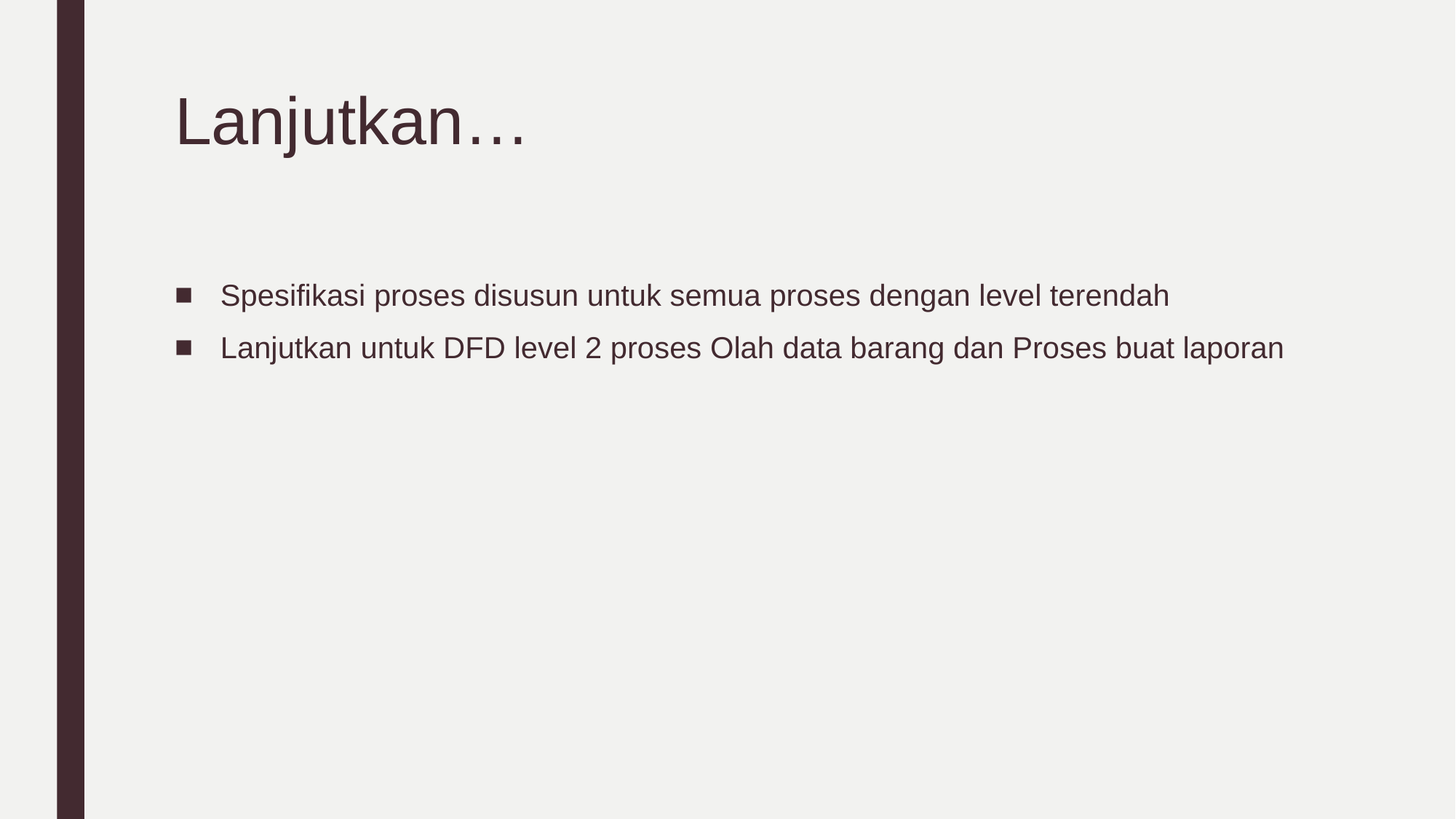

# Lanjutkan…
Spesifikasi proses disusun untuk semua proses dengan level terendah
Lanjutkan untuk DFD level 2 proses Olah data barang dan Proses buat laporan